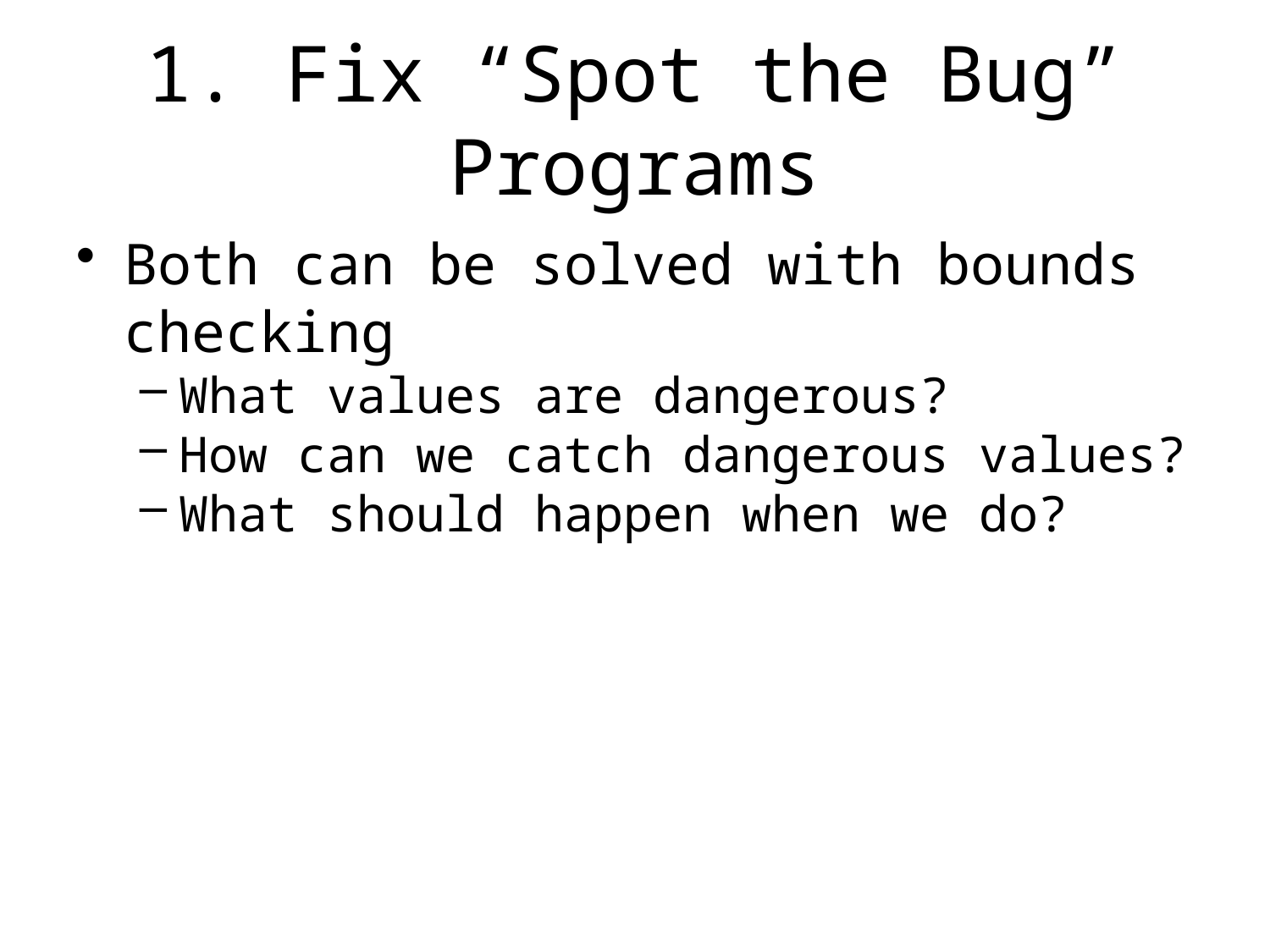

# 1. Fix “Spot the Bug” Programs
Both can be solved with bounds checking
What values are dangerous?
How can we catch dangerous values?
What should happen when we do?